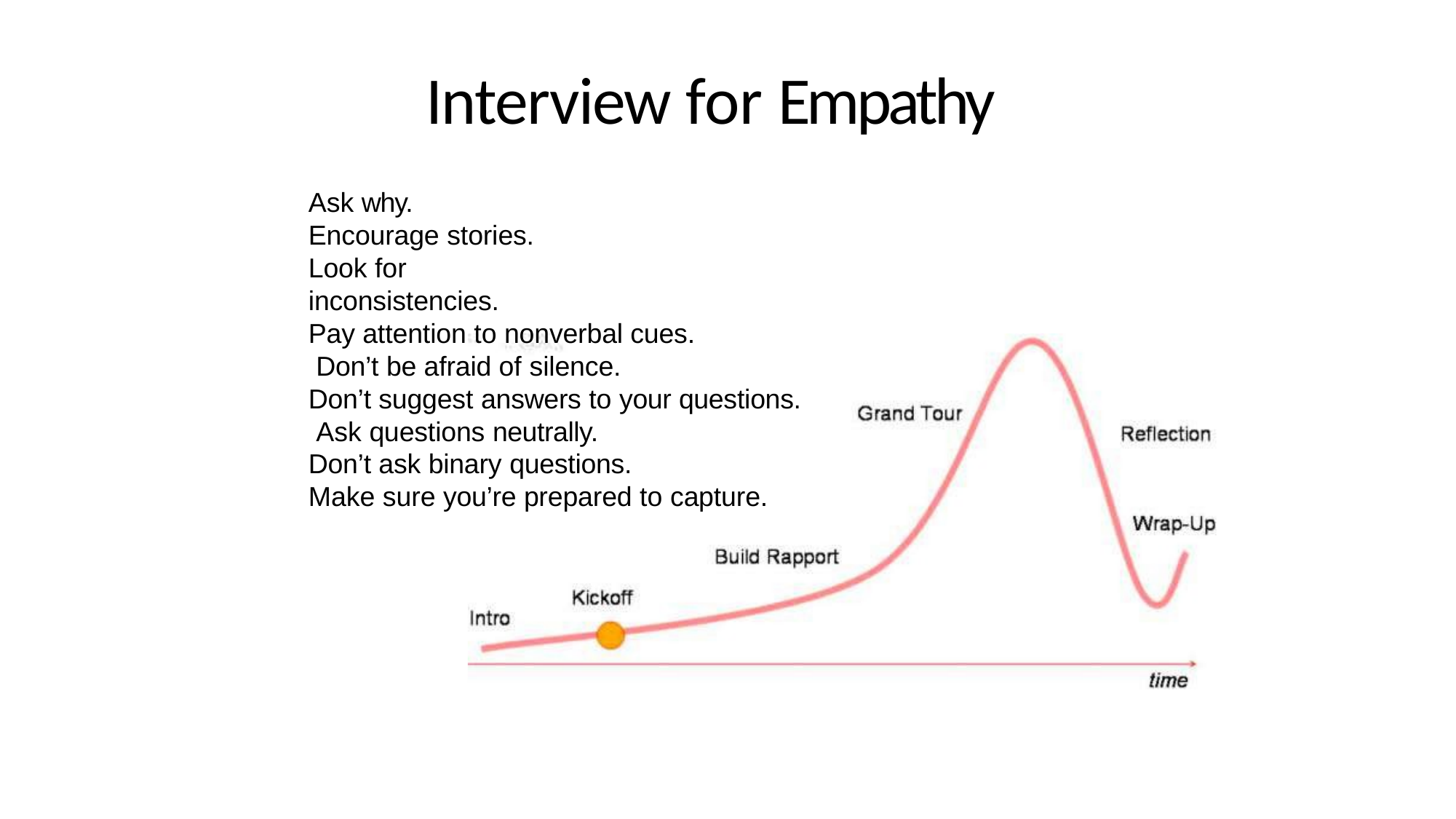

# Interview for Empathy
Ask why.  Encourage stories.
Look for inconsistencies.
Pay attention to nonverbal cues.  Don’t be afraid of silence.
Don’t suggest answers to your questions.  Ask questions neutrally.
Don’t ask binary questions.
Make sure you’re prepared to capture.